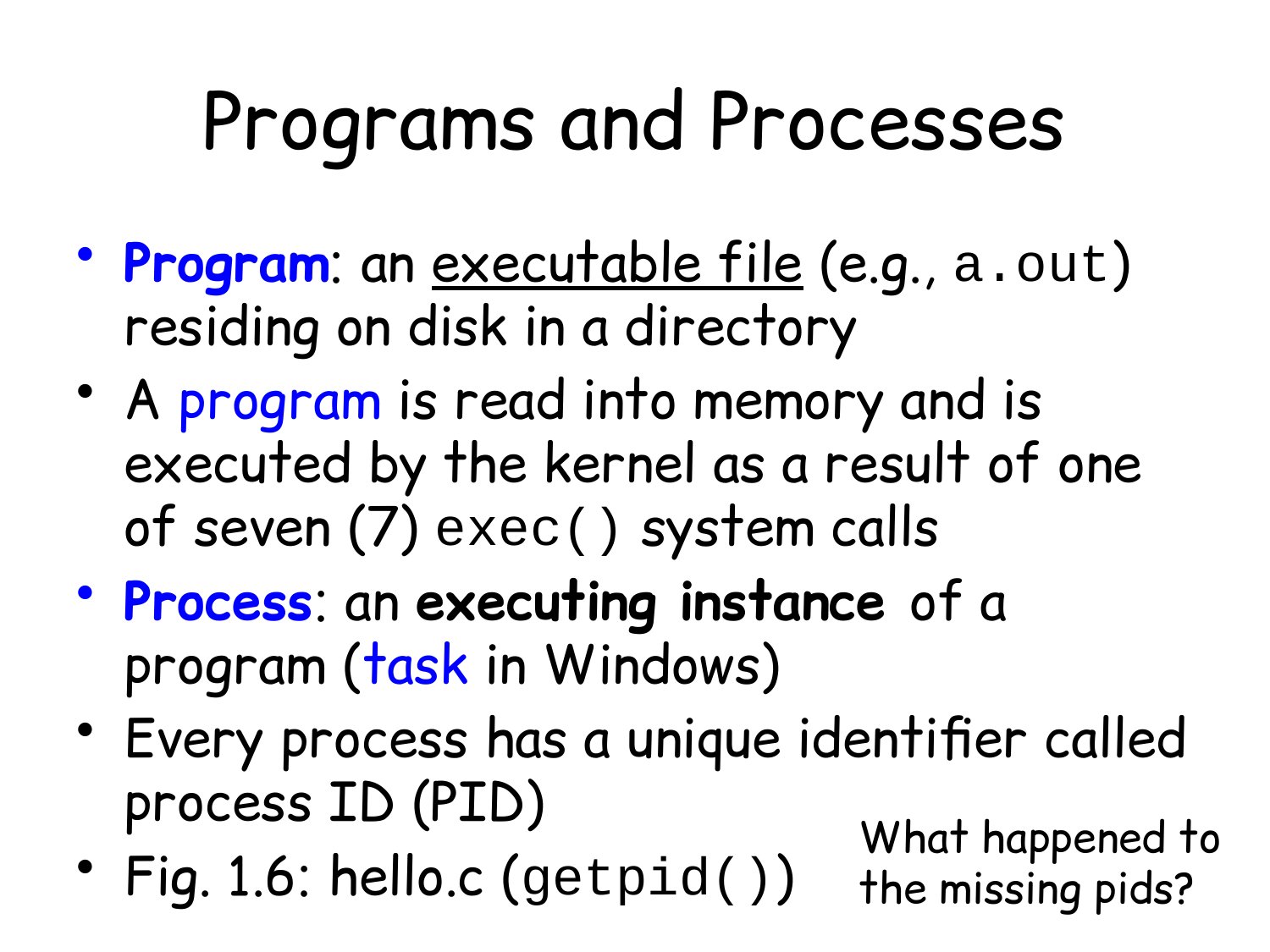

# Programs and Processes
Program: an executable file (e.g., a.out) residing on disk in a directory
A program is read into memory and is executed by the kernel as a result of one of seven (7) exec() system calls
Process: an executing instance of a program (task in Windows)
Every process has a unique identiﬁer called process ID (PID)
Fig. 1.6: hello.c (getpid())
What happened to the missing pids?